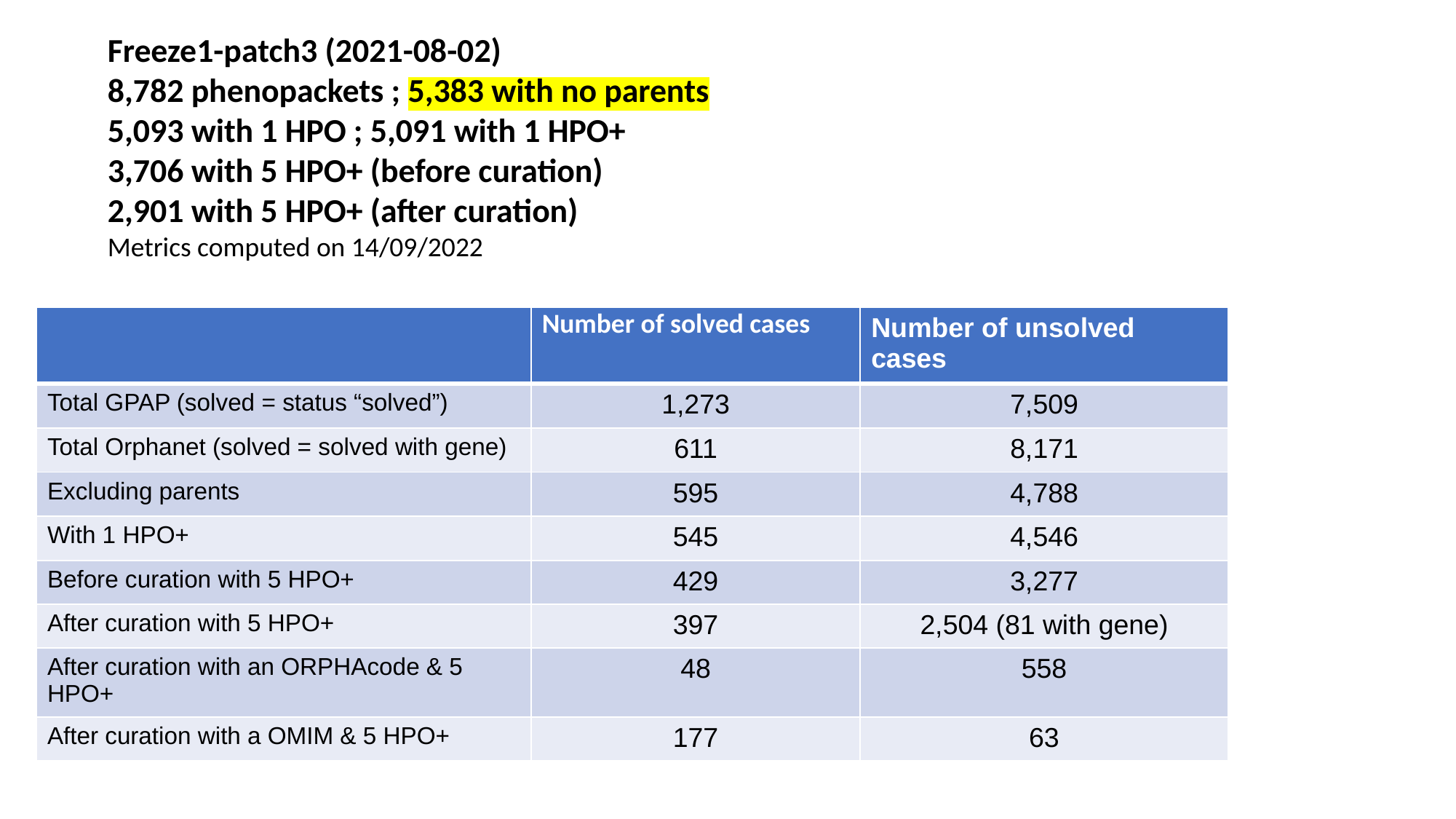

Freeze1-patch3 (2021-08-02)
8,782 phenopackets ; 5,383 with no parents
5,093 with 1 HPO ; 5,091 with 1 HPO+
3,706 with 5 HPO+ (before curation)
2,901 with 5 HPO+ (after curation)
Metrics computed on 14/09/2022
|  | Number of solved cases | Number of unsolved cases |
| --- | --- | --- |
| Total GPAP (solved = status “solved”) | 1,273 | 7,509 |
| Total Orphanet (solved = solved with gene) | 611 | 8,171 |
| Excluding parents | 595 | 4,788 |
| With 1 HPO+ | 545 | 4,546 |
| Before curation with 5 HPO+ | 429 | 3,277 |
| After curation with 5 HPO+ | 397 | 2,504 (81 with gene) |
| After curation with an ORPHAcode & 5 HPO+ | 48 | 558 |
| After curation with a OMIM & 5 HPO+ | 177 | 63 |